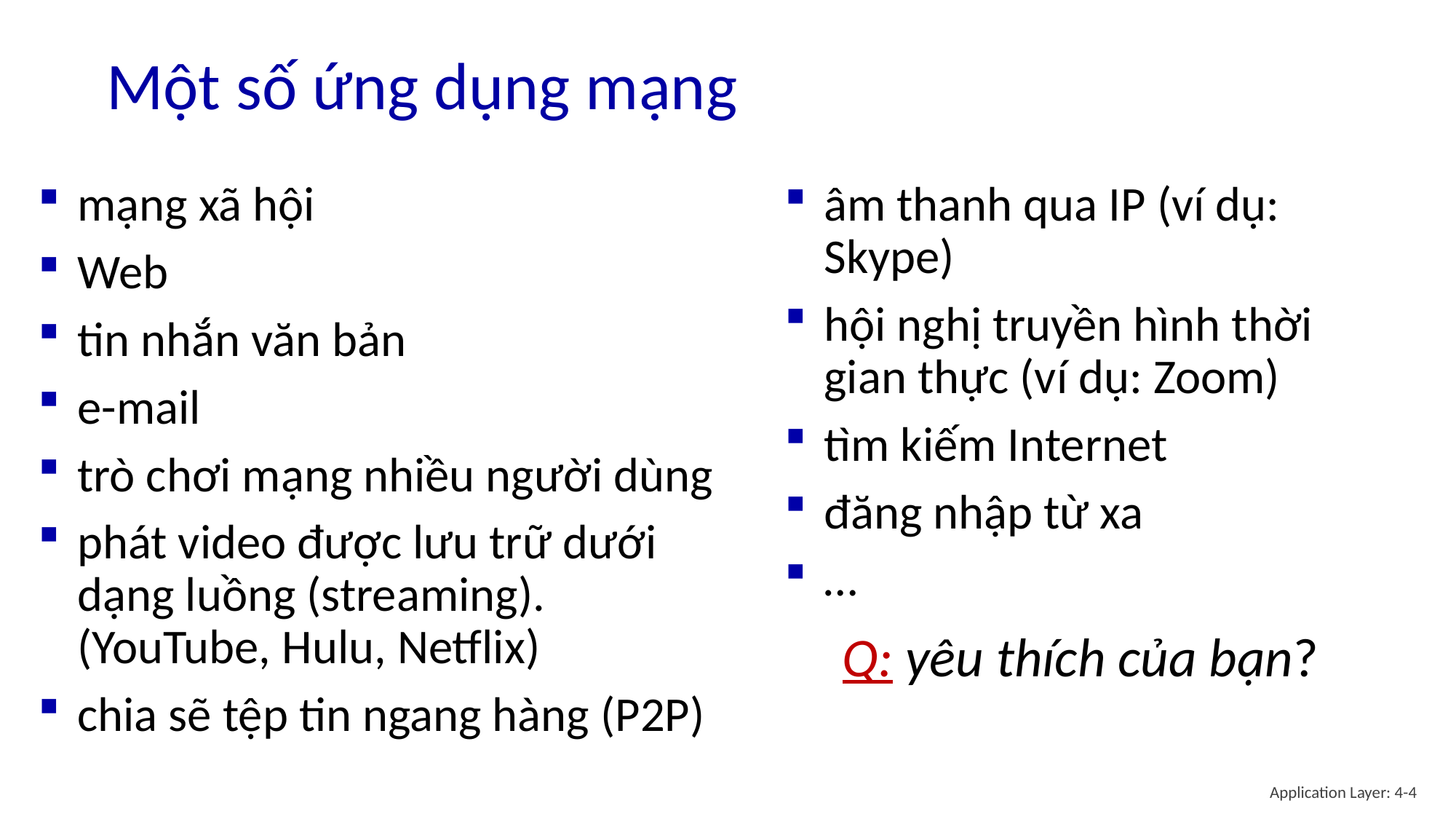

# Một số ứng dụng mạng
mạng xã hội
Web
tin nhắn văn bản
e-mail
trò chơi mạng nhiều người dùng
phát video được lưu trữ dưới dạng luồng (streaming). (YouTube, Hulu, Netflix)
chia sẽ tệp tin ngang hàng (P2P)

âm thanh qua IP (ví dụ: Skype)
hội nghị truyền hình thời gian thực (ví dụ: Zoom)
tìm kiếm Internet
đăng nhập từ xa
…

Q: yêu thích của bạn?
Application Layer: 4-4